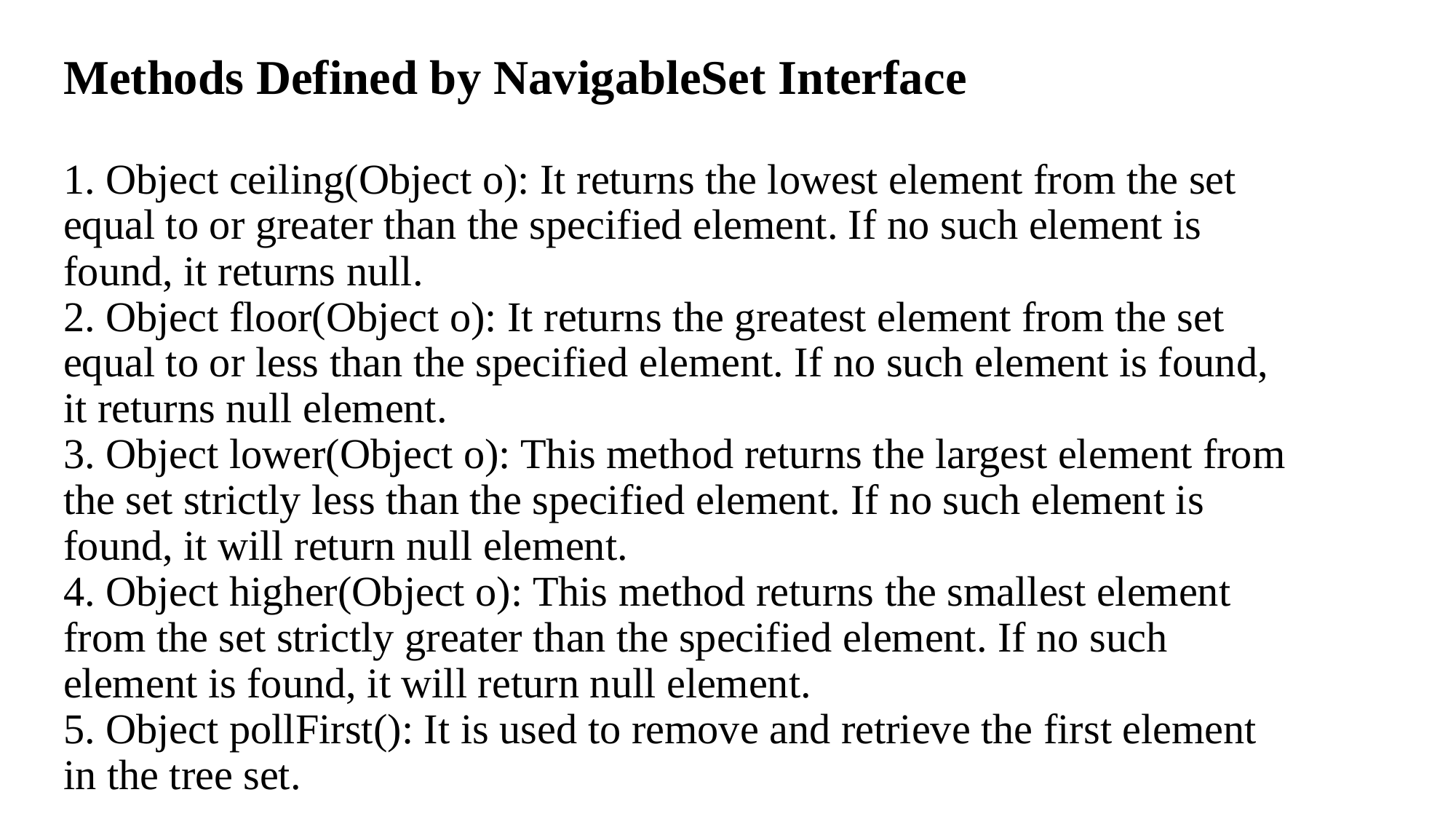

# Methods Defined by NavigableSet Interface 1. Object ceiling(Object o): It returns the lowest element from the set equal to or greater than the specified element. If no such element is found, it returns null. 2. Object floor(Object o): It returns the greatest element from the set equal to or less than the specified element. If no such element is found, it returns null element. 3. Object lower(Object o): This method returns the largest element from the set strictly less than the specified element. If no such element is found, it will return null element. 4. Object higher(Object o): This method returns the smallest element from the set strictly greater than the specified element. If no such element is found, it will return null element. 5. Object pollFirst(): It is used to remove and retrieve the first element in the tree set.